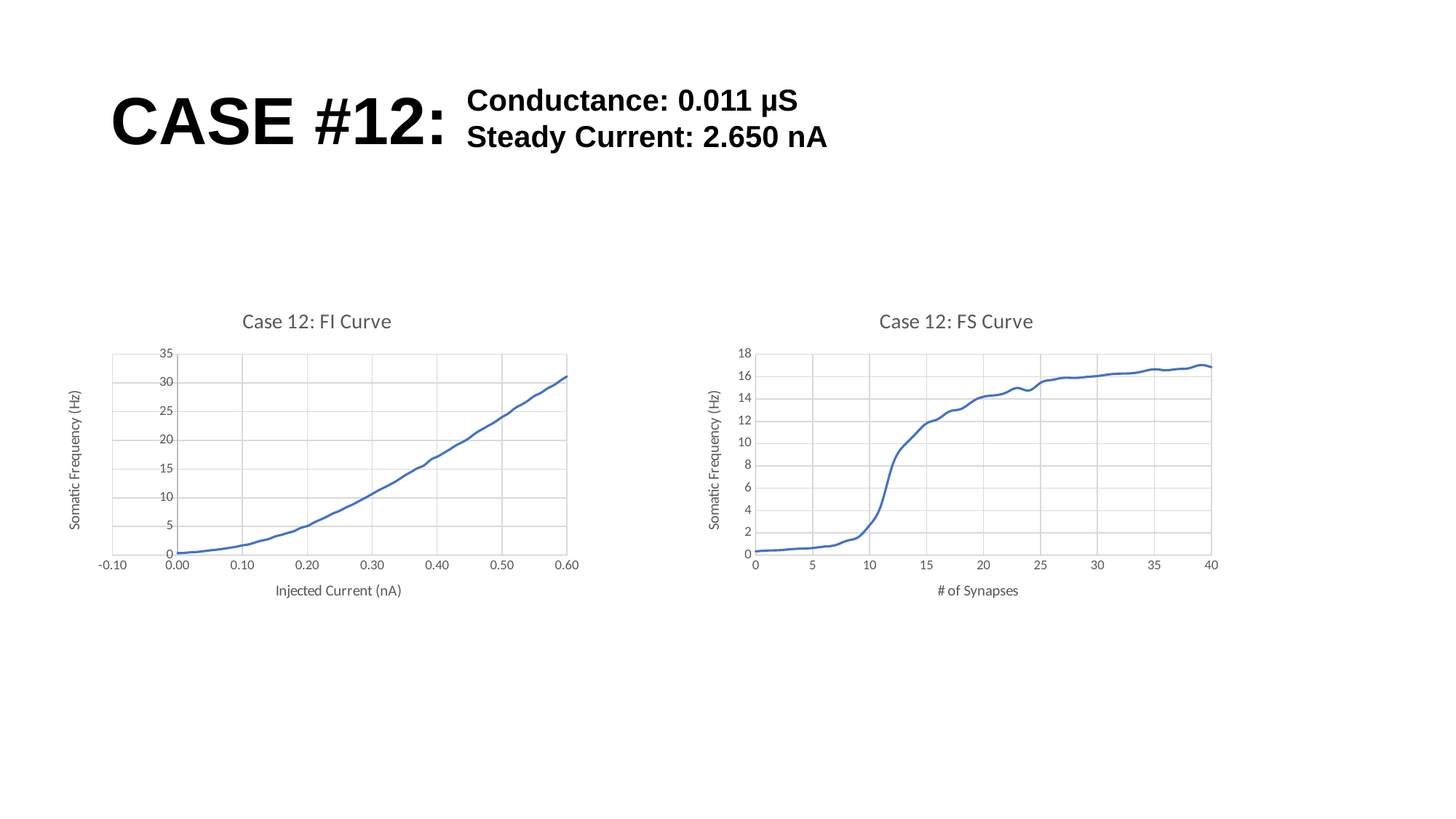

# CASE #12:
Conductance: 0.011 µS
Steady Current: 2.650 nA

### Chart: Case 12: FI Curve

| Category |  |
|---|---|

### Chart: Case 12: FS Curve

| Category |  |
|---|---|